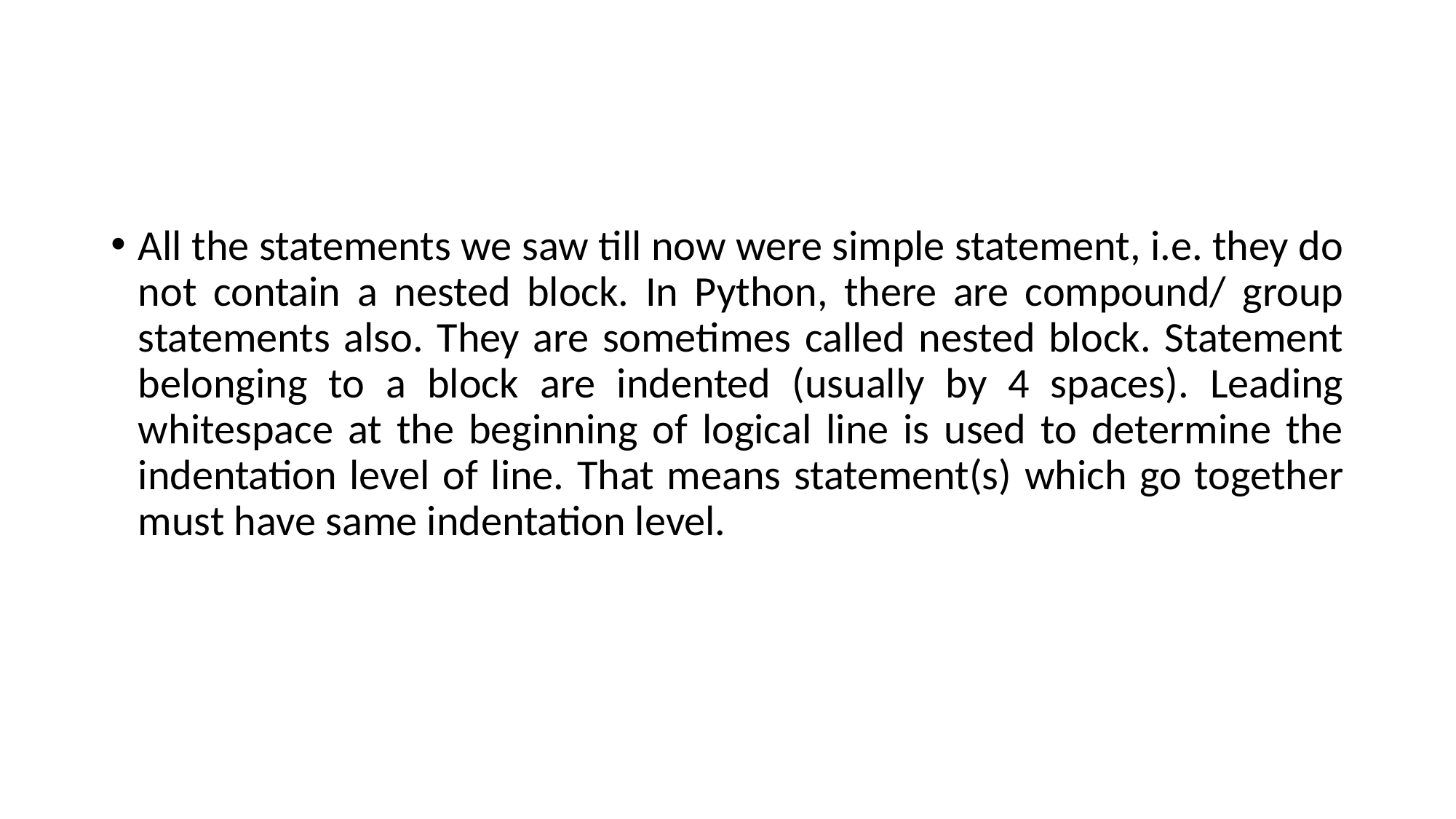

#
All the statements we saw till now were simple statement, i.e. they do not contain a nested block. In Python, there are compound/ group statements also. They are sometimes called nested block. Statement belonging to a block are indented (usually by 4 spaces). Leading whitespace at the beginning of logical line is used to determine the indentation level of line. That means statement(s) which go together must have same indentation level.